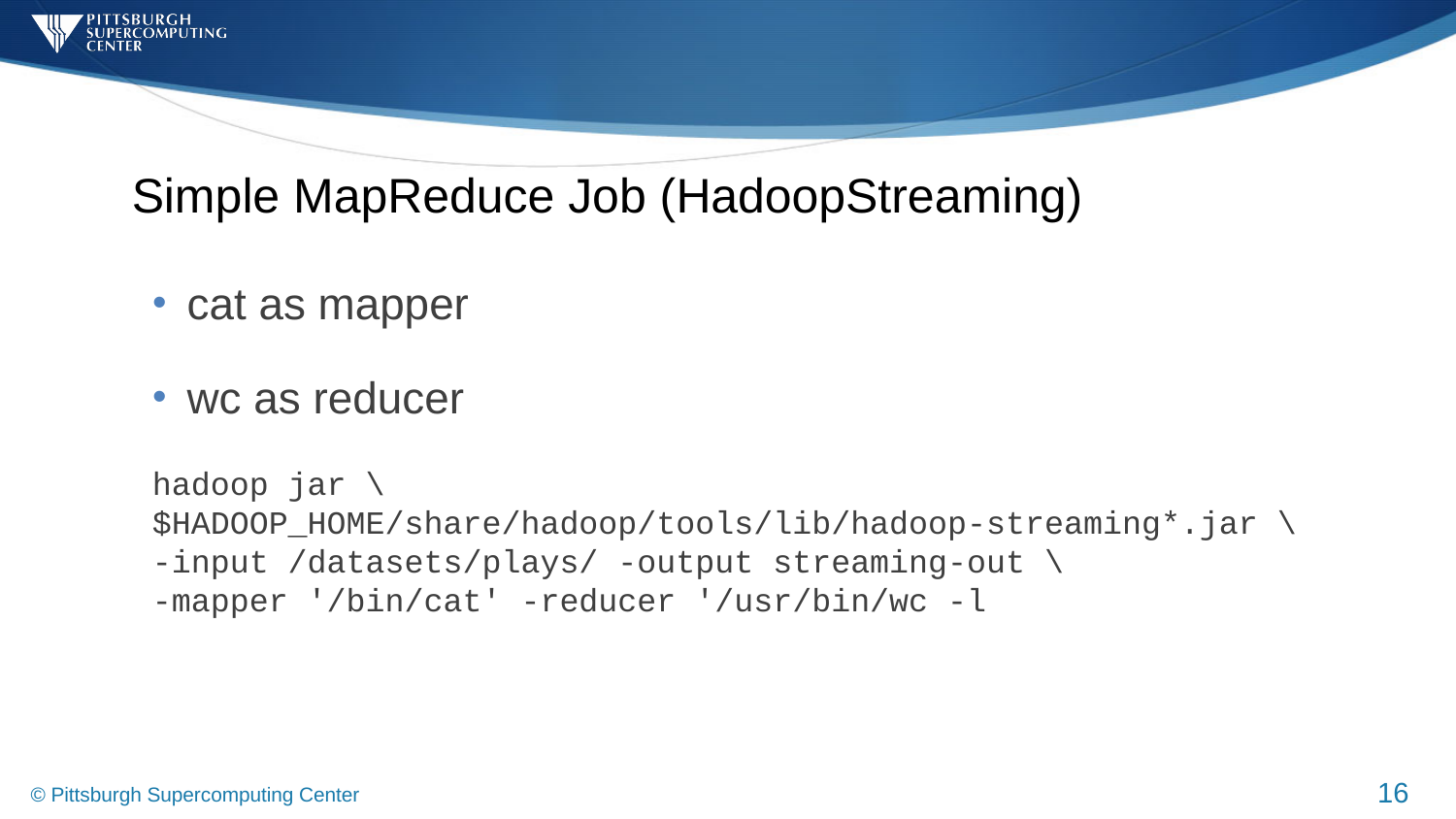

# Simple MapReduce Job (HadoopStreaming)
cat as mapper
wc as reducer
hadoop jar \
$HADOOP_HOME/share/hadoop/tools/lib/hadoop-streaming*.jar \
-input /datasets/plays/ -output streaming-out \
-mapper '/bin/cat' -reducer '/usr/bin/wc -l